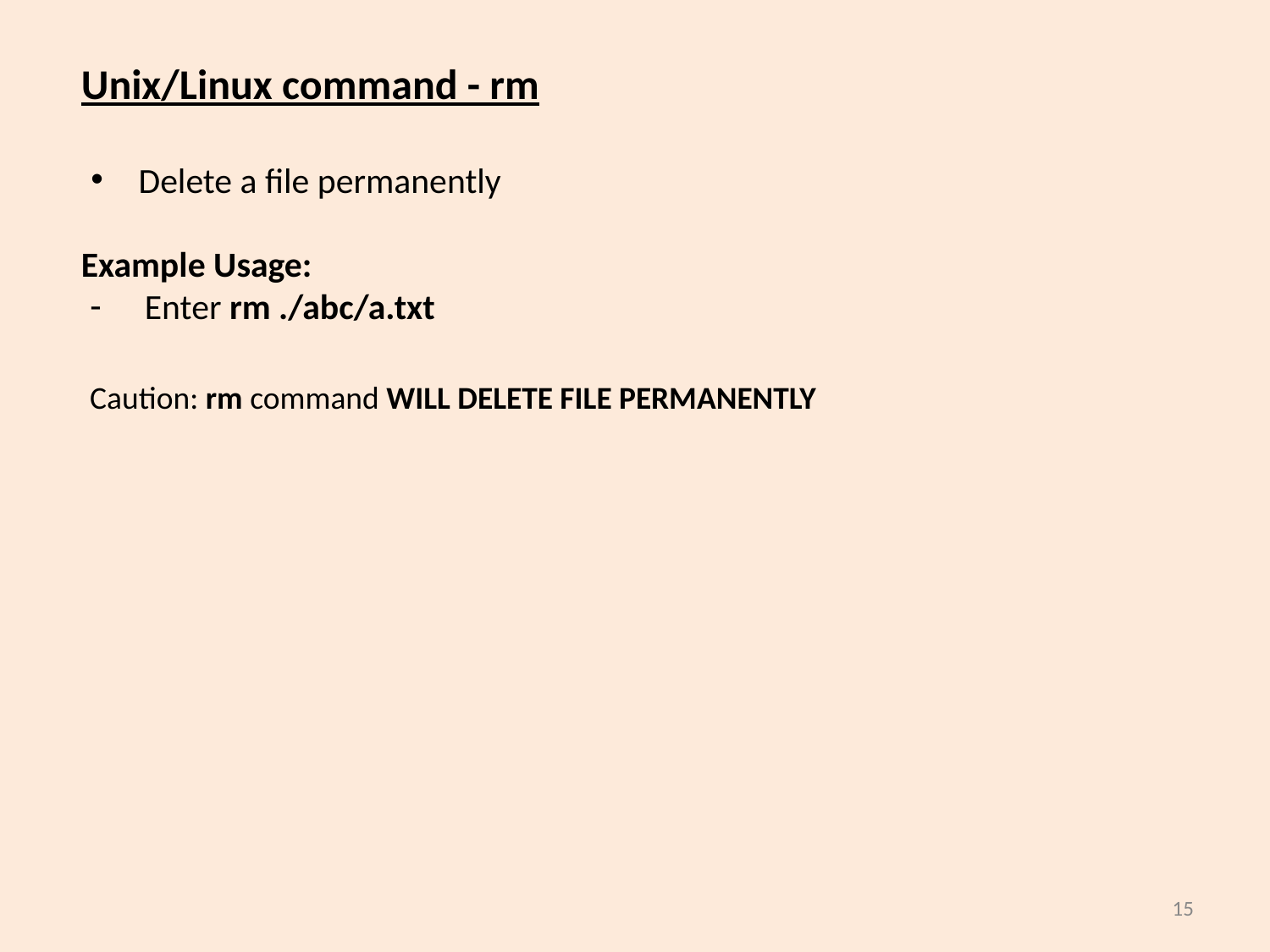

Unix/Linux command - rm
Delete a file permanently
Example Usage:
Enter rm ./abc/a.txt

Caution: rm command WILL DELETE FILE PERMANENTLY

15